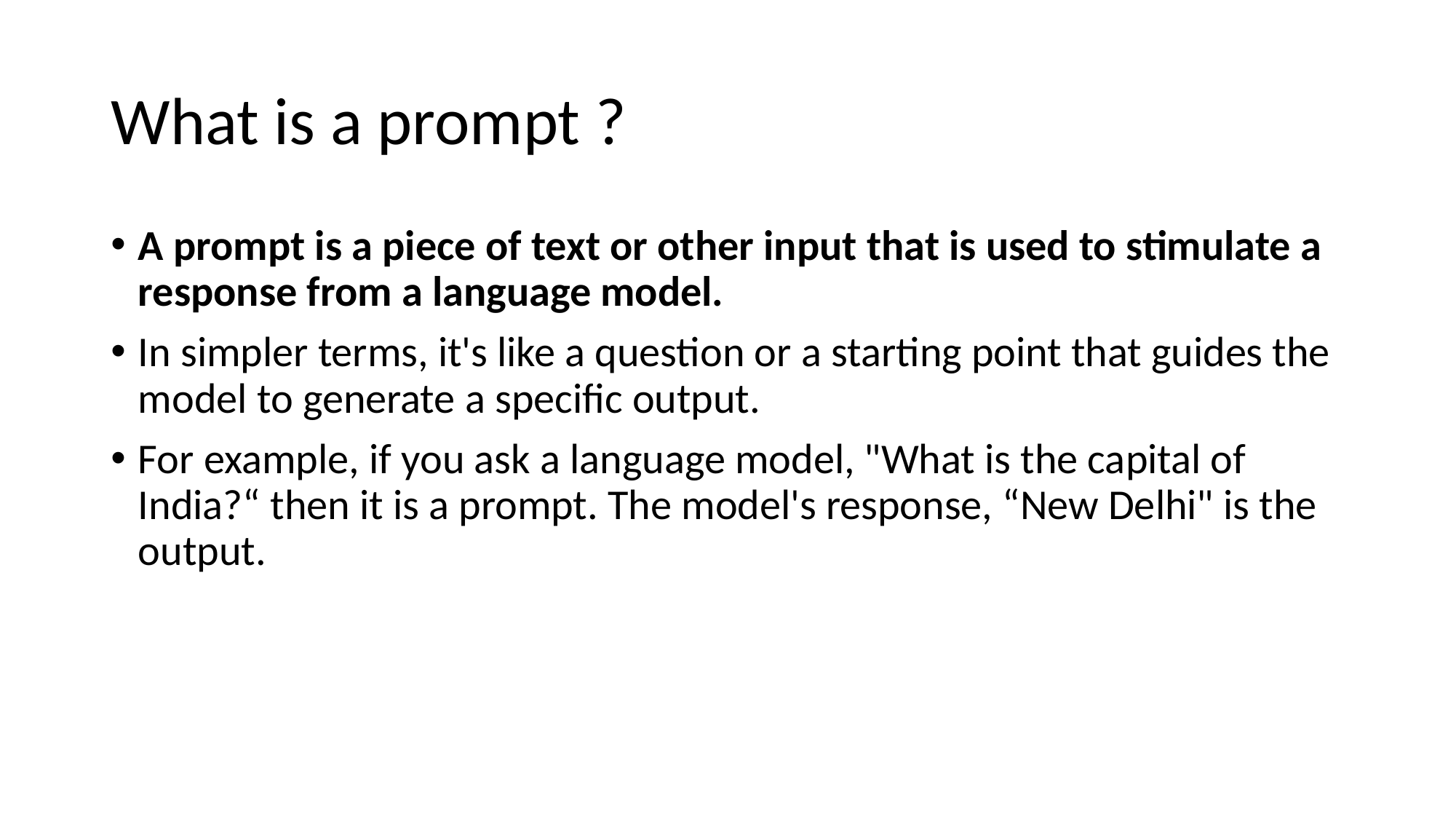

# What is a prompt ?
A prompt is a piece of text or other input that is used to stimulate a response from a language model.
In simpler terms, it's like a question or a starting point that guides the model to generate a specific output.
For example, if you ask a language model, "What is the capital of India?“ then it is a prompt. The model's response, “New Delhi" is the output.